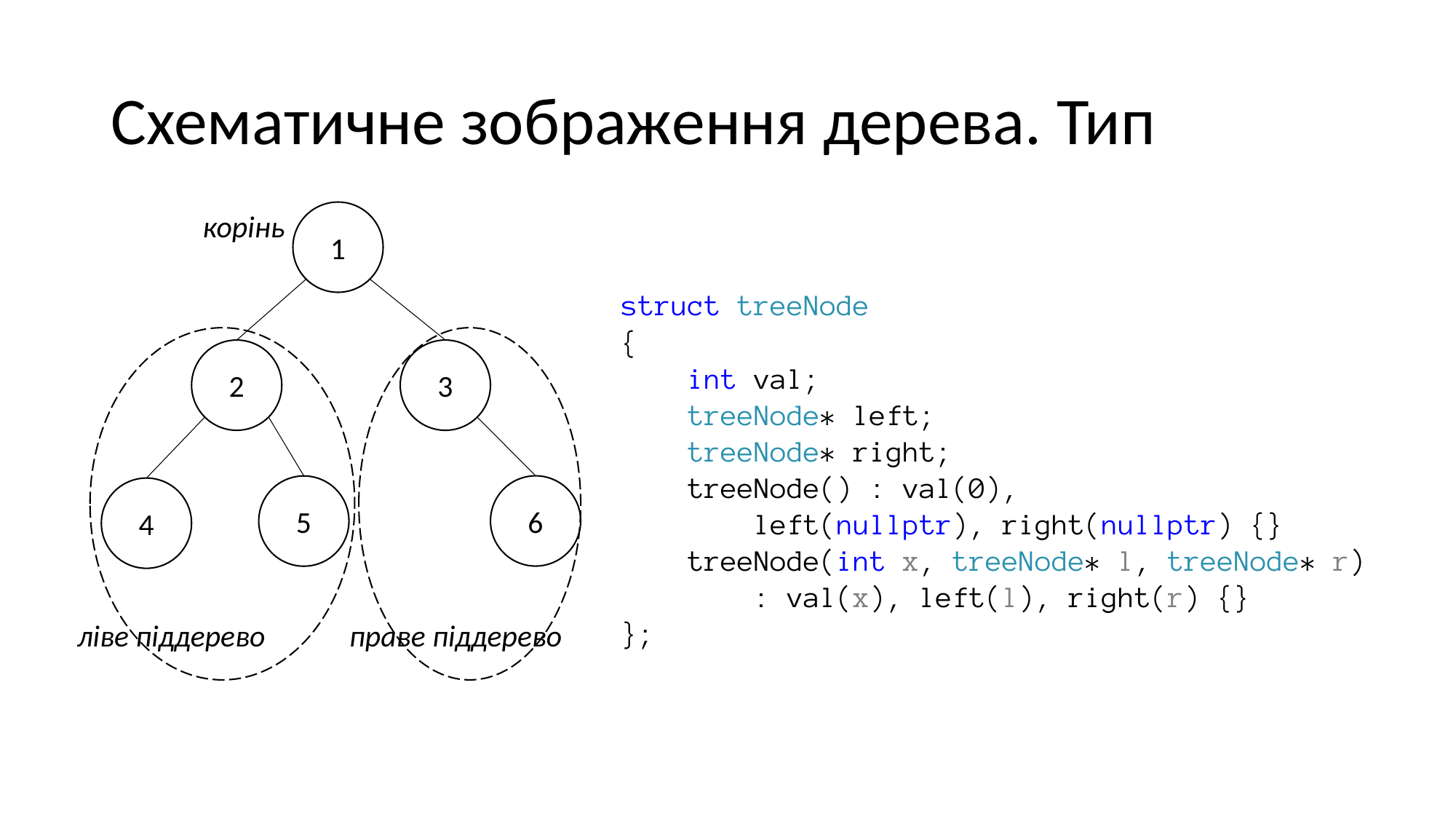

# Схематичне зображення дерева. Тип
корінь
1
2
3
6
5
4
struct treeNode
{
    int val;
    treeNode* left;
    treeNode* right;
    treeNode() : val(0),
        left(nullptr), right(nullptr) {}
    treeNode(int x, treeNode* l, treeNode* r)
        : val(x), left(l), right(r) {}
};

ліве піддерево
праве піддерево